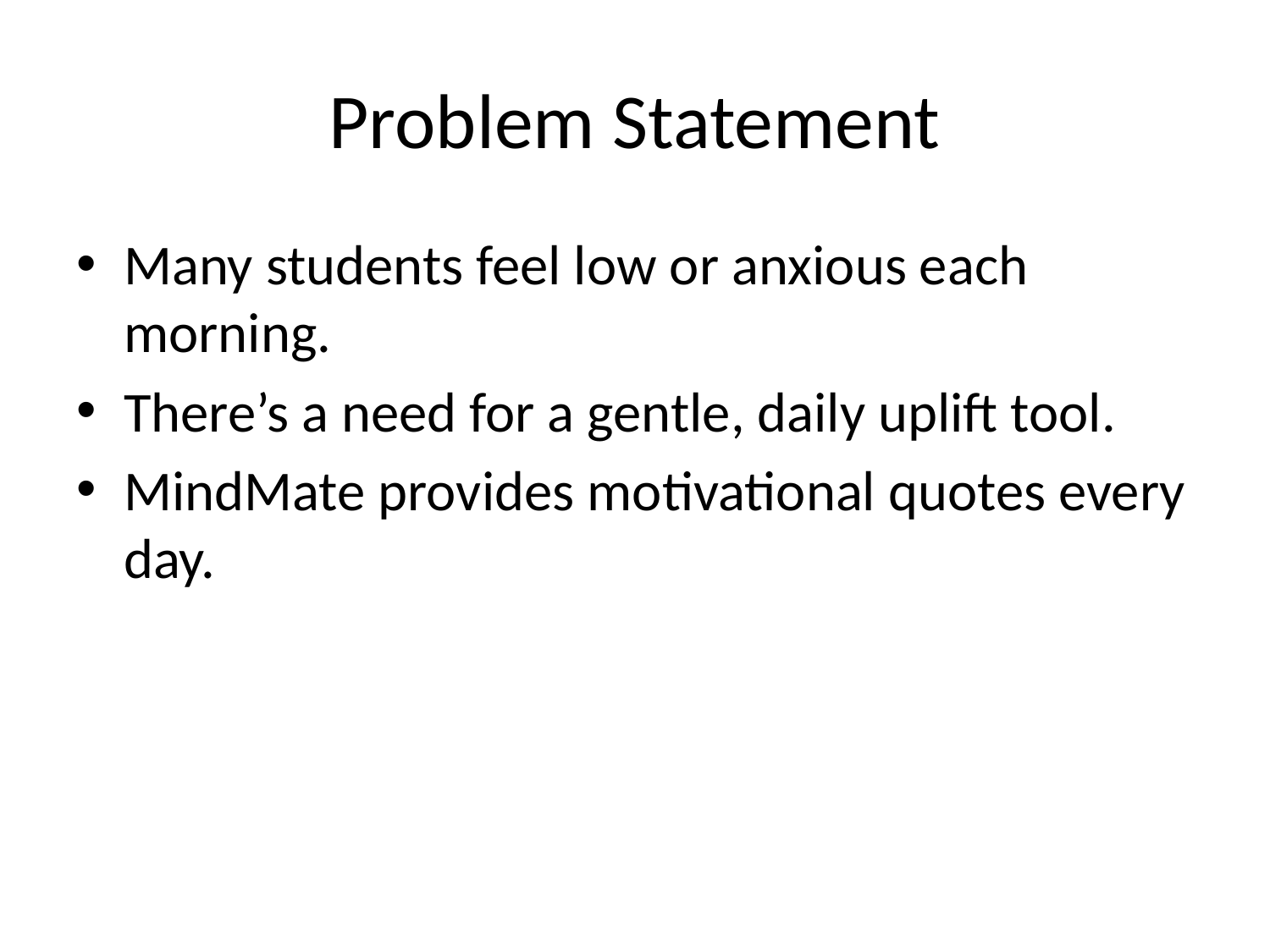

# Problem Statement
Many students feel low or anxious each morning.
There’s a need for a gentle, daily uplift tool.
MindMate provides motivational quotes every day.